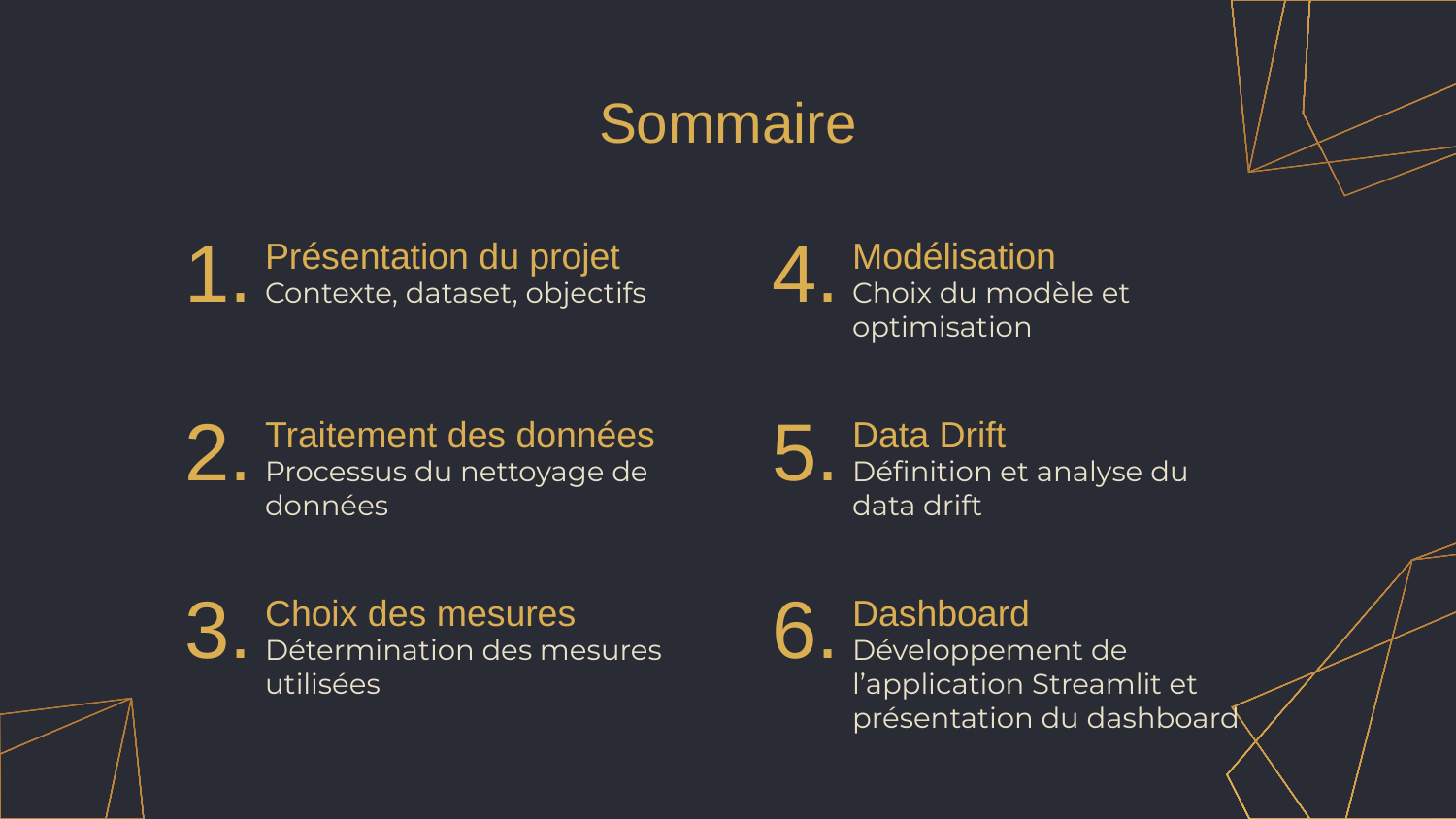

# Sommaire
1.
4.
Présentation du projet
Modélisation
Contexte, dataset, objectifs
Choix du modèle et optimisation
2.
5.
Traitement des données
Data Drift
Processus du nettoyage de données
Définition et analyse du data drift
3.
6.
Choix des mesures
Dashboard
Détermination des mesures utilisées
Développement de l’application Streamlit et présentation du dashboard